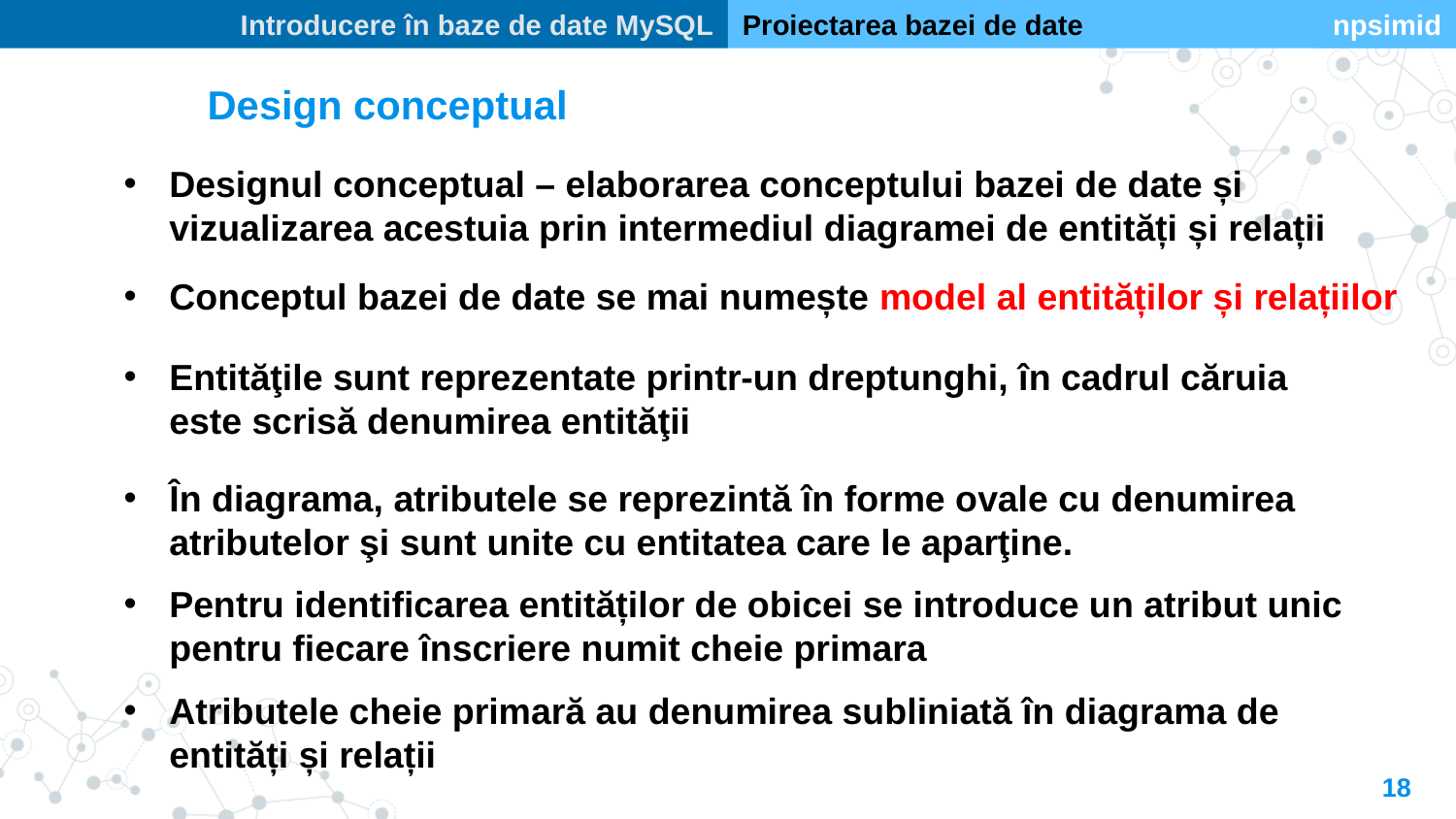

Introducere în baze de date MySQL
Proiectarea bazei de date
npsimid
Design conceptual
Designul conceptual – elaborarea conceptului bazei de date și vizualizarea acestuia prin intermediul diagramei de entități și relații
Conceptul bazei de date se mai numește model al entităților și relațiilor
Entităţile sunt reprezentate printr-un dreptunghi, în cadrul căruia este scrisă denumirea entităţii
În diagrama, atributele se reprezintă în forme ovale cu denumirea atributelor şi sunt unite cu entitatea care le aparţine.
Pentru identificarea entităților de obicei se introduce un atribut unic pentru fiecare înscriere numit cheie primara
Atributele cheie primară au denumirea subliniată în diagrama de entități și relații
18